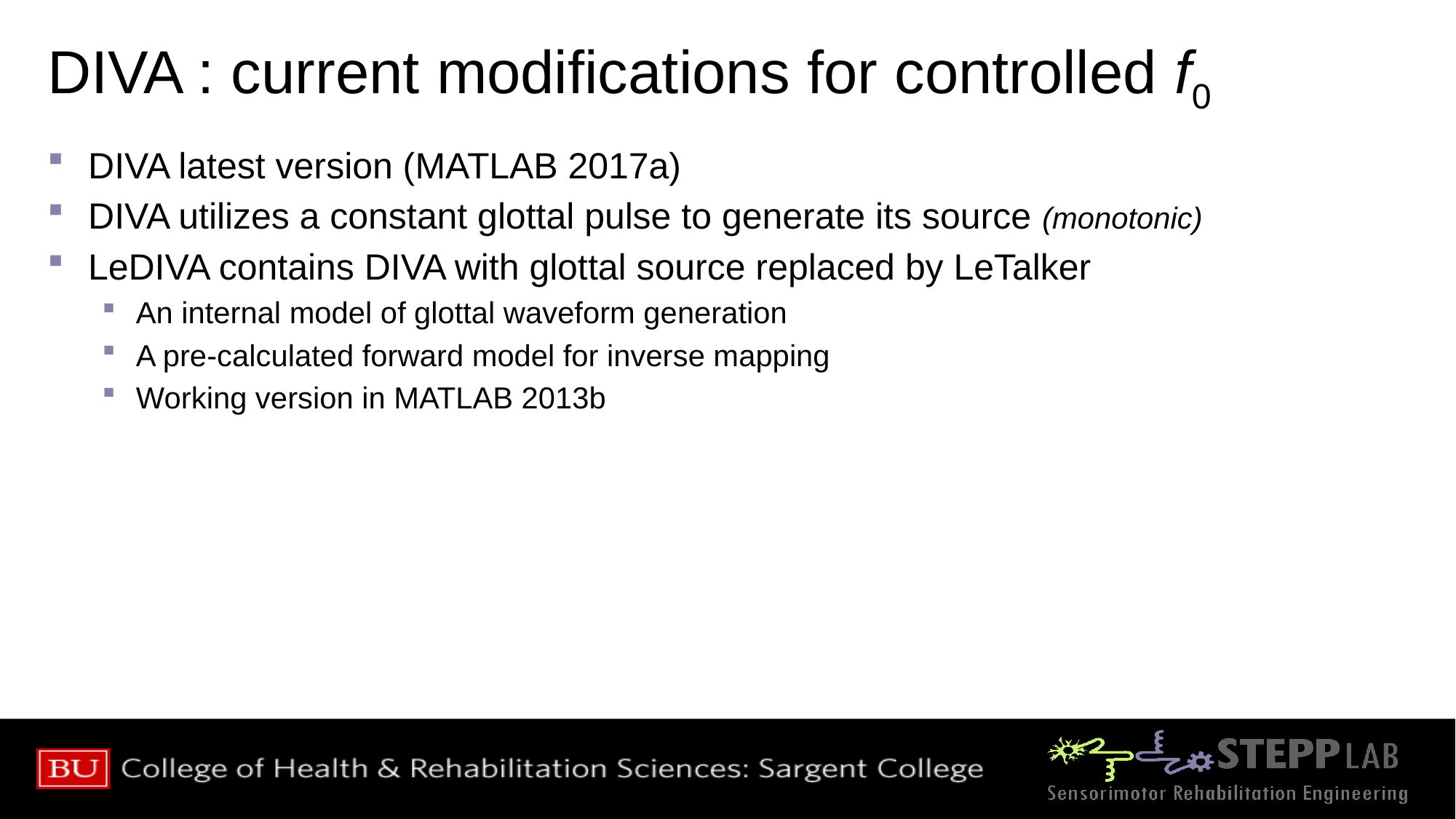

# DIVA : current modifications for controlled f0
DIVA latest version (MATLAB 2017a)
DIVA utilizes a constant glottal pulse to generate its source (monotonic)
LeDIVA contains DIVA with glottal source replaced by LeTalker
An internal model of glottal waveform generation
A pre-calculated forward model for inverse mapping
Working version in MATLAB 2013b